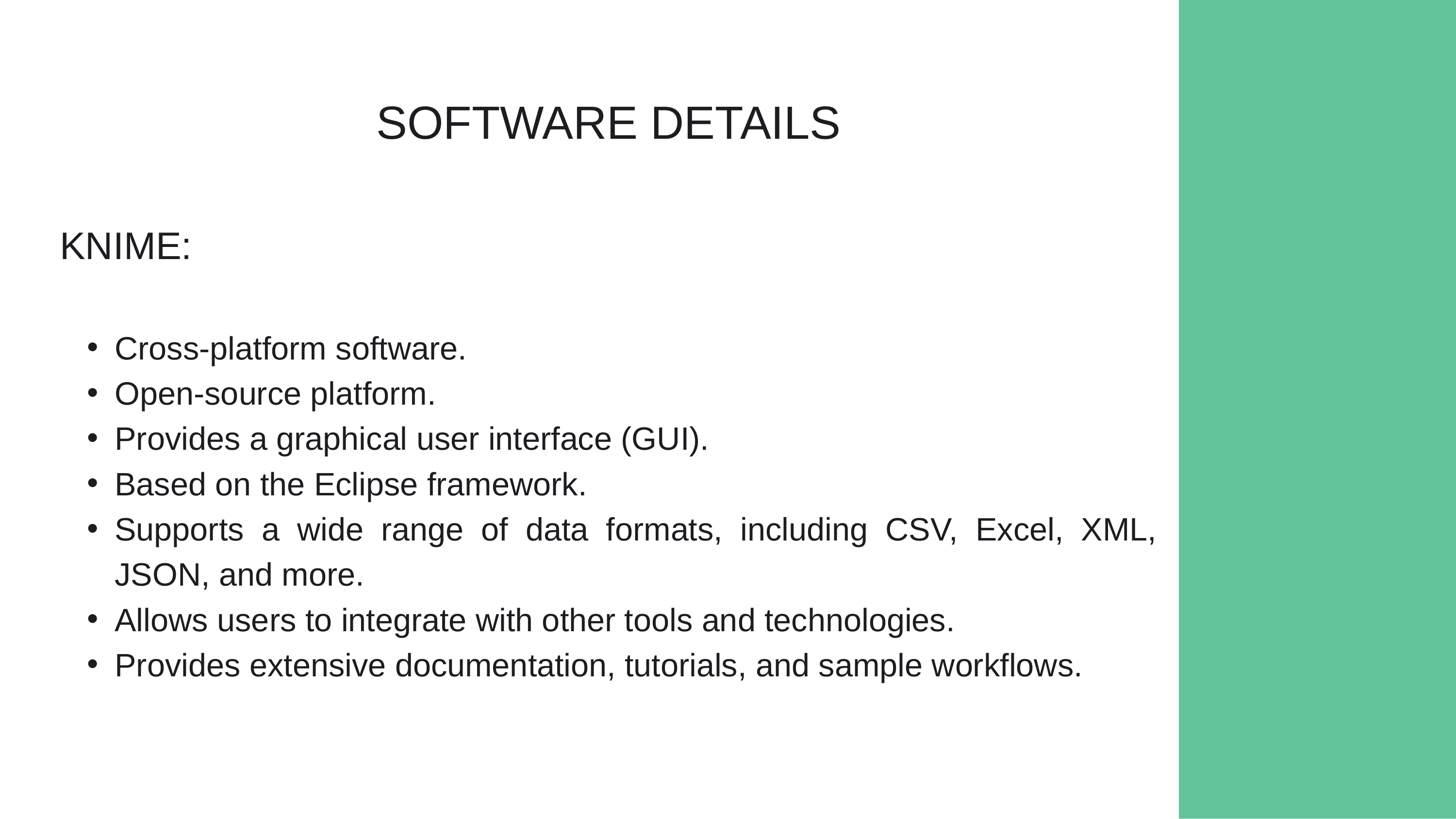

SOFTWARE DETAILS

KNIME:

Cross-platform software.
Open-source platform.
Provides a graphical user interface (GUI).
Based on the Eclipse framework.
Supports a wide range of data formats, including CSV, Excel, XML, JSON, and more.
Allows users to integrate with other tools and technologies.
Provides extensive documentation, tutorials, and sample workflows.